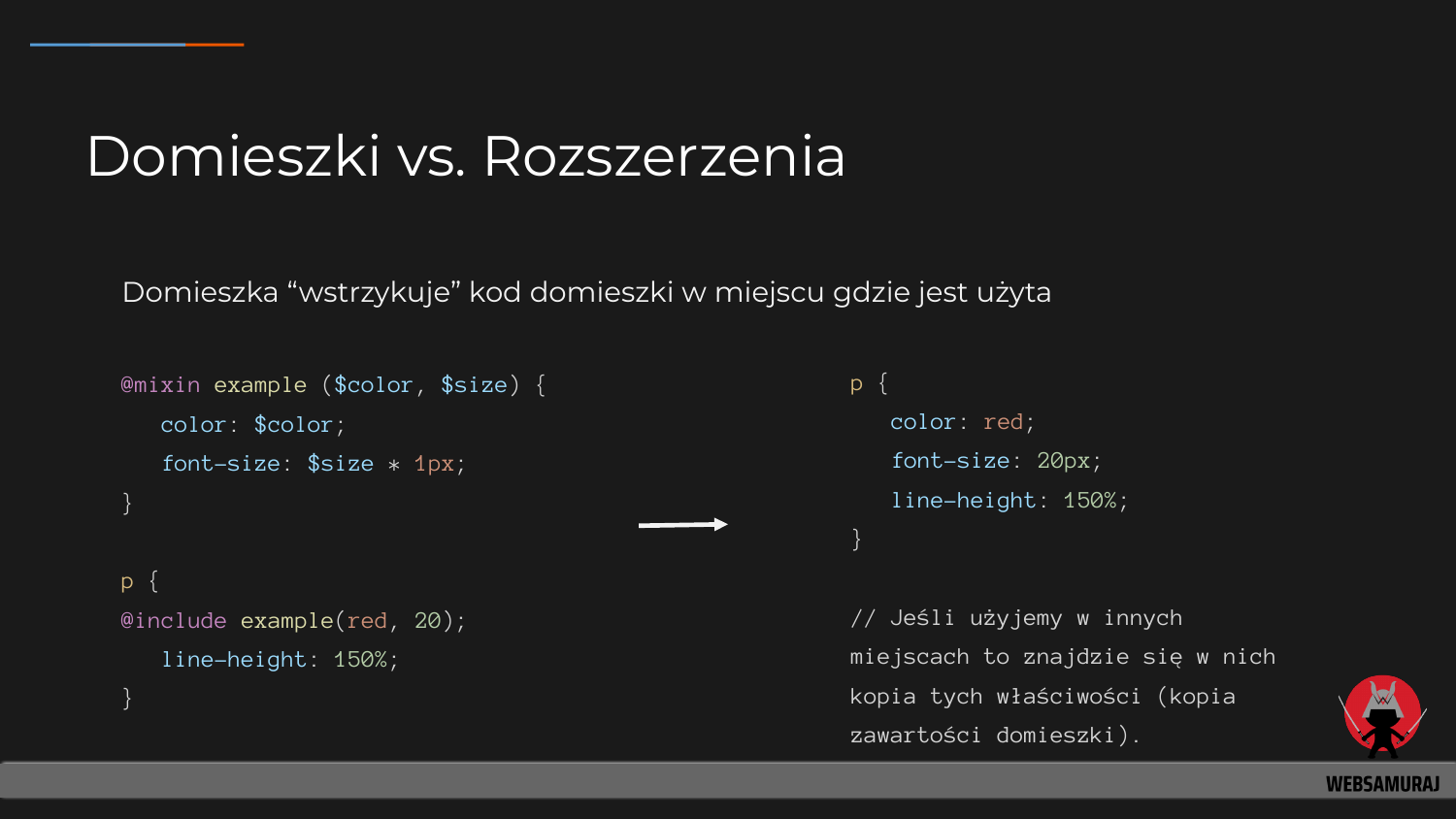

# Domieszki vs. Rozszerzenia
Domieszka “wstrzykuje” kod domieszki w miejscu gdzie jest użyta

@mixin example ($color, $size) {
   color: $color;
   font-size: $size * 1px;
}

p {
@include example(red, 20);
   line-height: 150%;
}

p {
   color: red;
   font-size: 20px;
   line-height: 150%;
}

// Jeśli użyjemy w innych miejscach to znajdzie się w nich kopia tych właściwości (kopia zawartości domieszki).